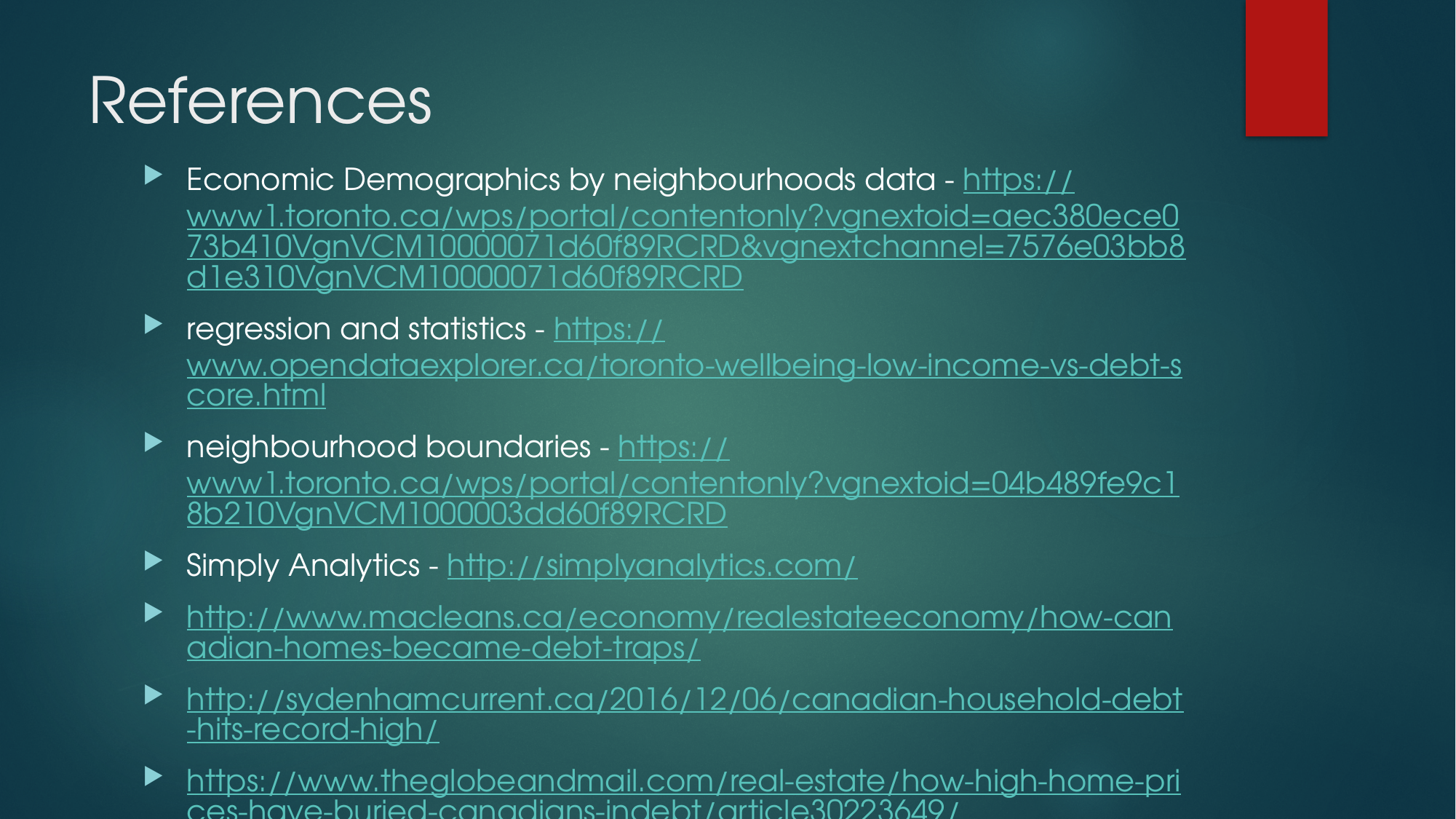

# References
Economic Demographics by neighbourhoods data - https://www1.toronto.ca/wps/portal/contentonly?vgnextoid=aec380ece073b410VgnVCM10000071d60f89RCRD&vgnextchannel=7576e03bb8d1e310VgnVCM10000071d60f89RCRD
regression and statistics - https://www.opendataexplorer.ca/toronto-wellbeing-low-income-vs-debt-score.html
neighbourhood boundaries - https://www1.toronto.ca/wps/portal/contentonly?vgnextoid=04b489fe9c18b210VgnVCM1000003dd60f89RCRD
Simply Analytics - http://simplyanalytics.com/
http://www.macleans.ca/economy/realestateeconomy/how-canadian-homes-became-debt-traps/
http://sydenhamcurrent.ca/2016/12/06/canadian-household-debt-hits-record-high/
https://www.theglobeandmail.com/real-estate/how-high-home-prices-have-buried-canadians-indebt/article30223649/